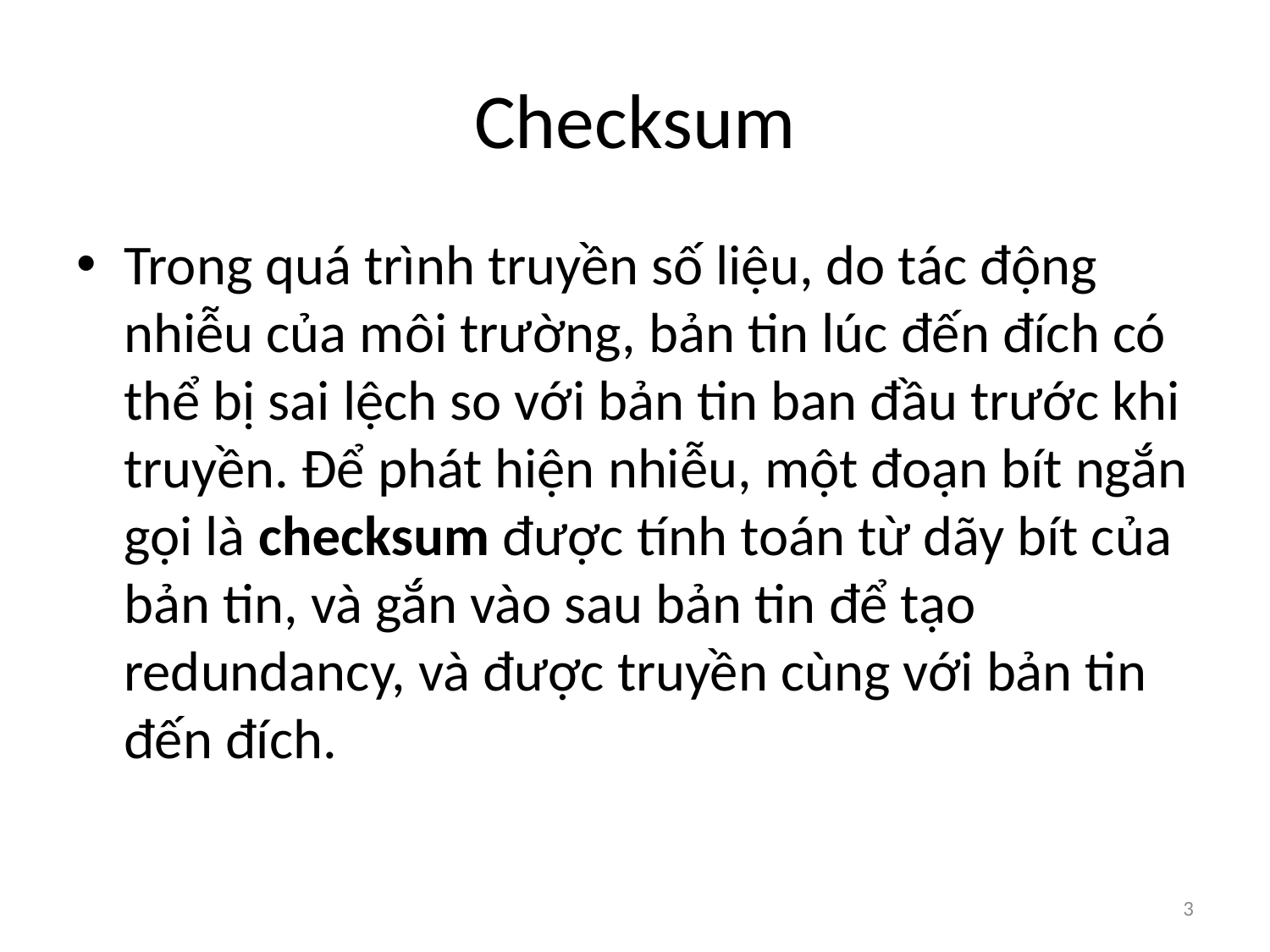

# Checksum
Trong quá trình truyền số liệu, do tác động nhiễu của môi trường, bản tin lúc đến đích có thể bị sai lệch so với bản tin ban đầu trước khi truyền. Để phát hiện nhiễu, một đoạn bít ngắn gọi là checksum được tính toán từ dãy bít của bản tin, và gắn vào sau bản tin để tạo redundancy, và được truyền cùng với bản tin đến đích.
3